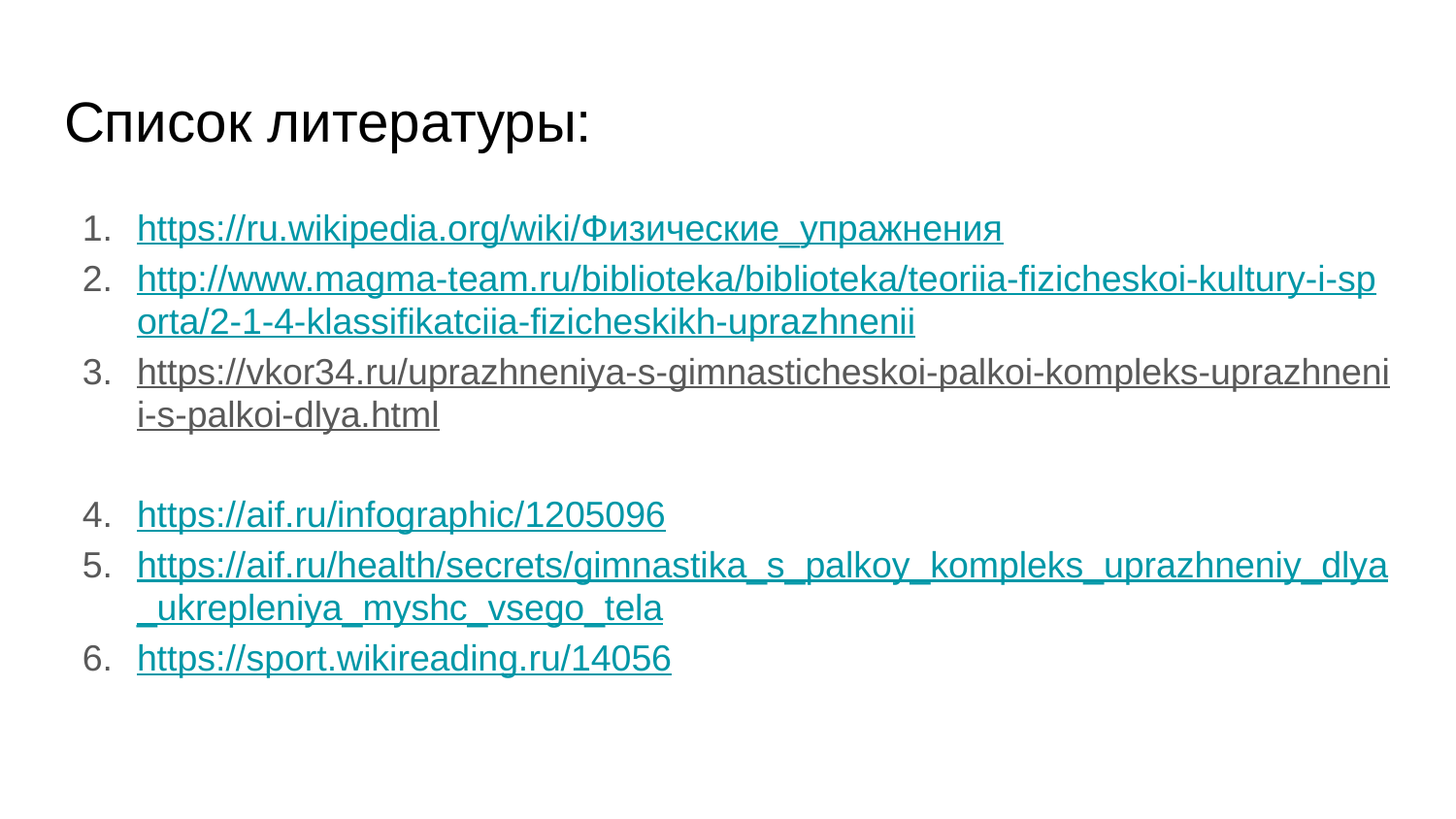

# Список литературы:
https://ru.wikipedia.org/wiki/Физические_упражнения
http://www.magma-team.ru/biblioteka/biblioteka/teoriia-fizicheskoi-kultury-i-sporta/2-1-4-klassifikatciia-fizicheskikh-uprazhnenii
https://vkor34.ru/uprazhneniya-s-gimnasticheskoi-palkoi-kompleks-uprazhnenii-s-palkoi-dlya.html
https://aif.ru/infographic/1205096
https://aif.ru/health/secrets/gimnastika_s_palkoy_kompleks_uprazhneniy_dlya_ukrepleniya_myshc_vsego_tela
https://sport.wikireading.ru/14056